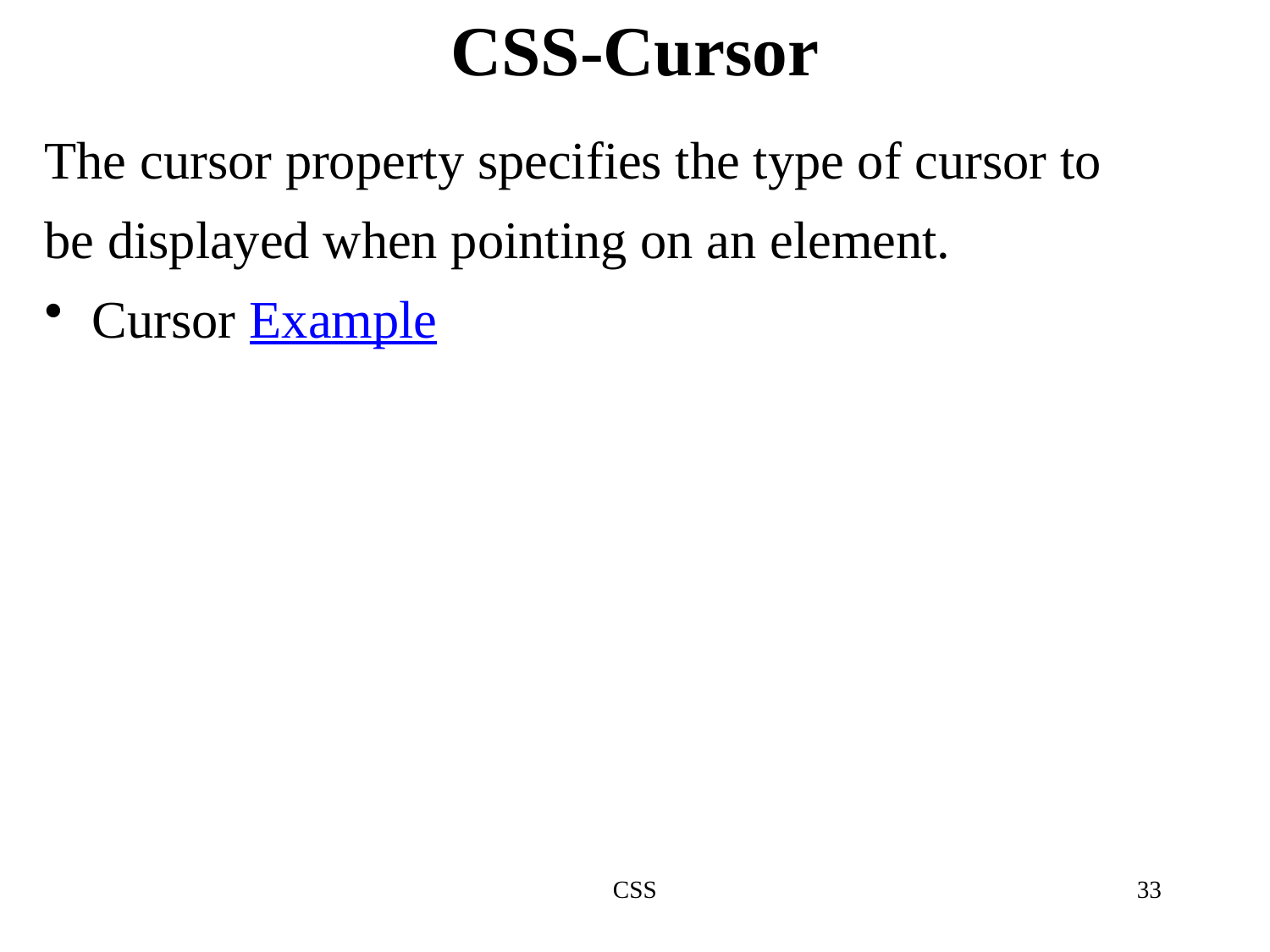

# CSS-Cursor
The cursor property specifies the type of cursor to
be displayed when pointing on an element.
Cursor Example
CSS
33